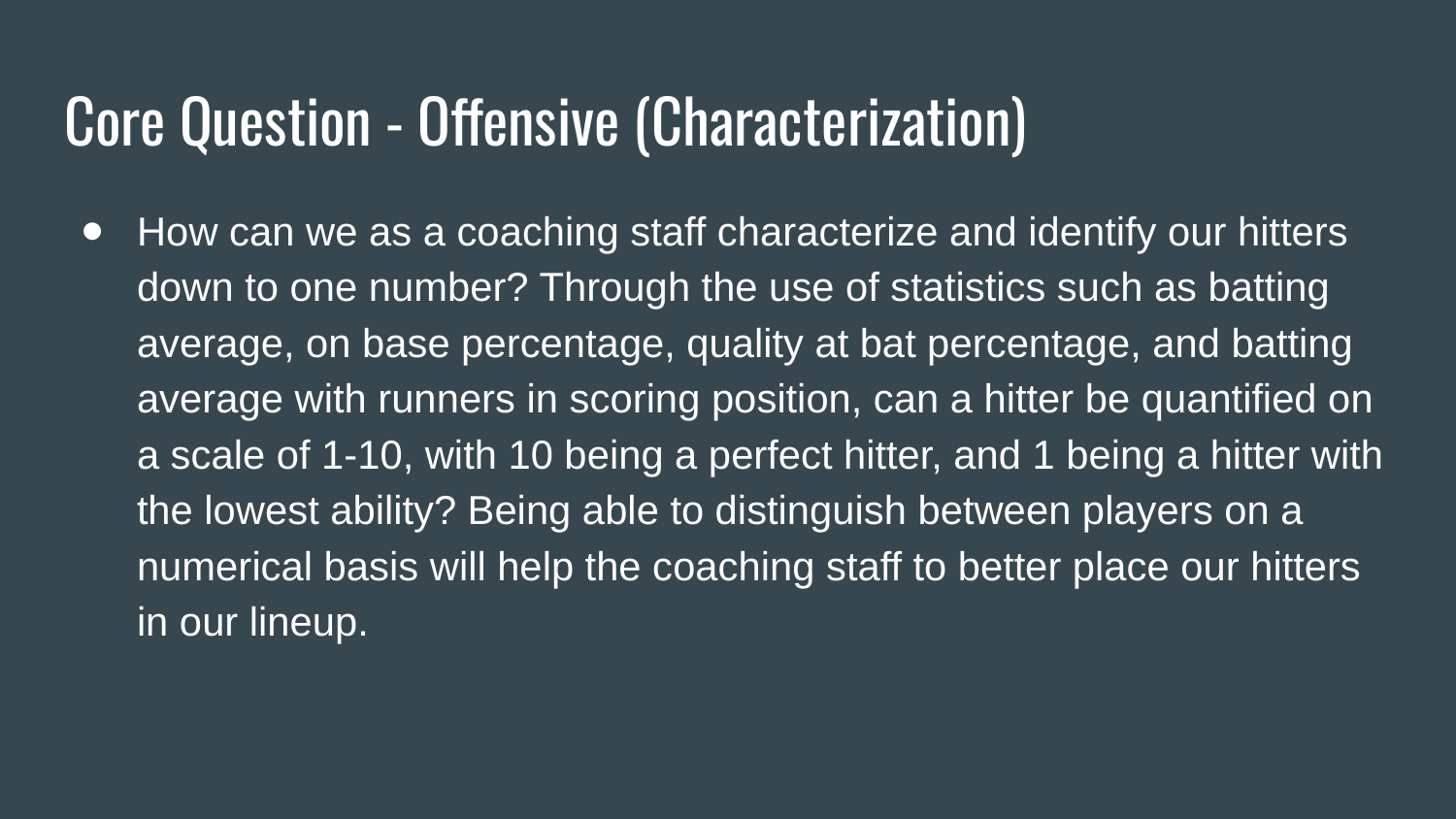

# Core Question - Offensive (Characterization)
How can we as a coaching staff characterize and identify our hitters down to one number? Through the use of statistics such as batting average, on base percentage, quality at bat percentage, and batting average with runners in scoring position, can a hitter be quantified on a scale of 1-10, with 10 being a perfect hitter, and 1 being a hitter with the lowest ability? Being able to distinguish between players on a numerical basis will help the coaching staff to better place our hitters in our lineup.